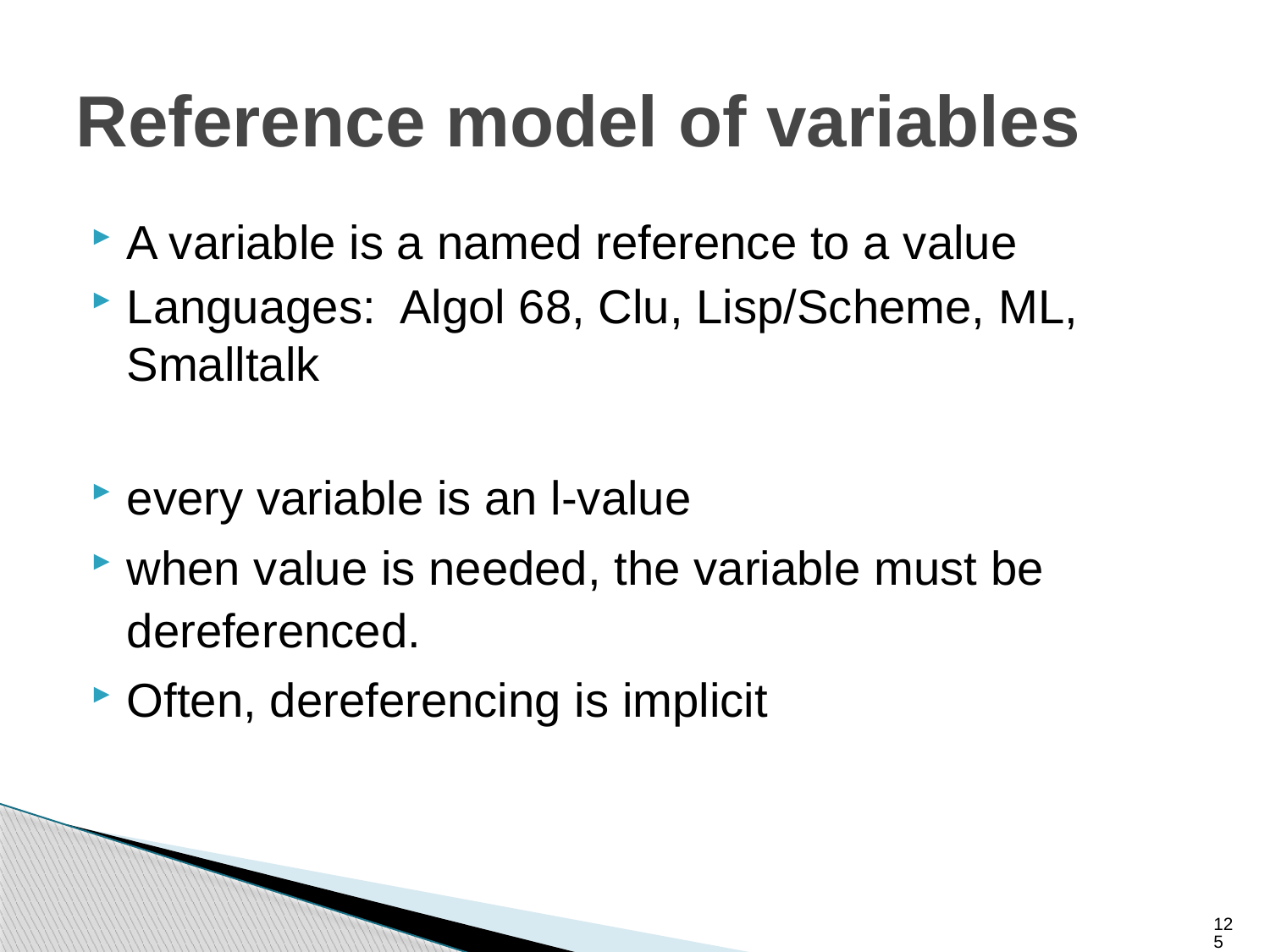

# Reference model of variables
A variable is a named reference to a value
Languages:  Algol 68, Clu, Lisp/Scheme, ML, Smalltalk

every variable is an l-value
when value is needed, the variable must be dereferenced.
Often, dereferencing is implicit

125